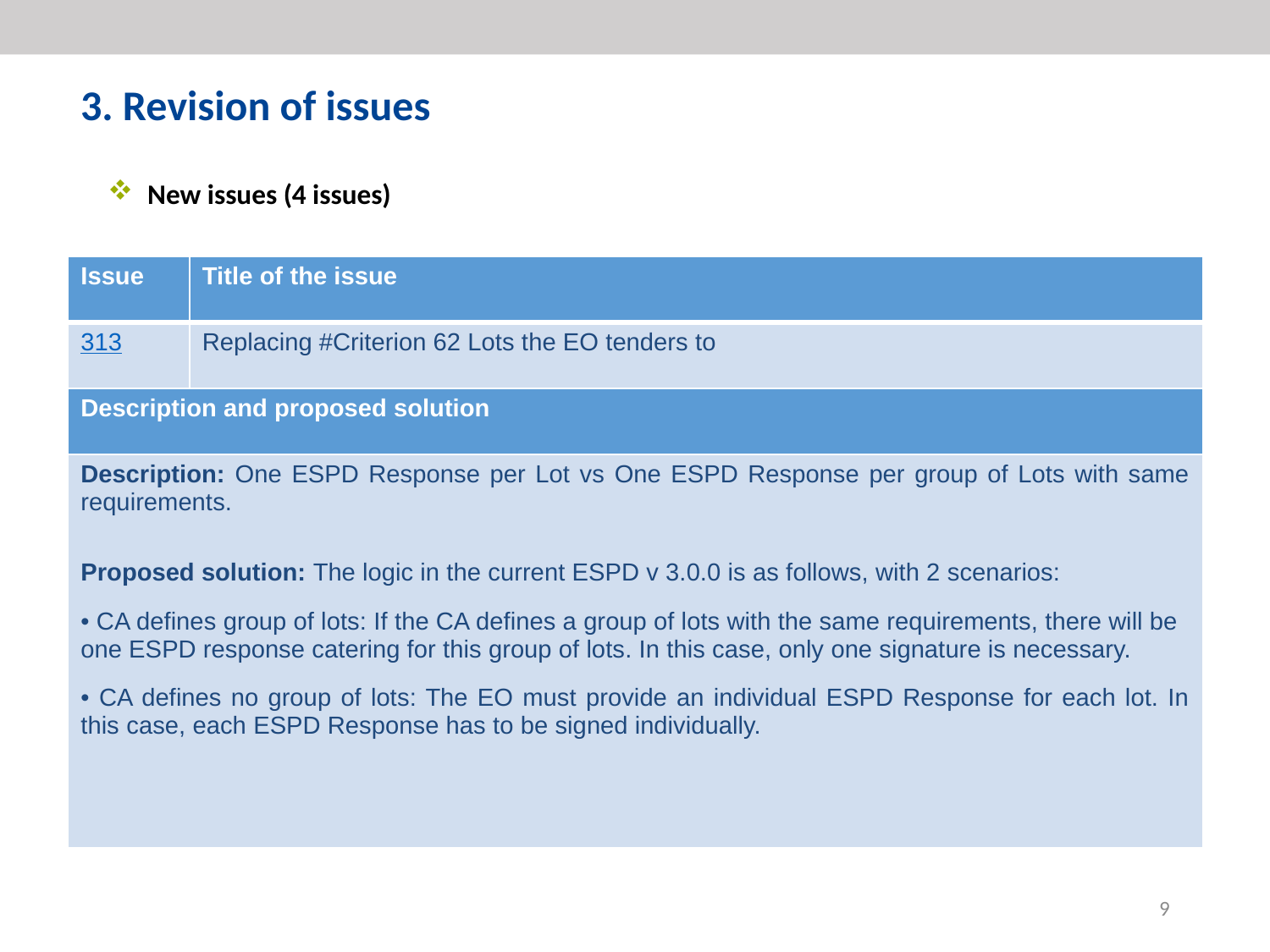

3. Revision of issues

New issues (4 issues)

| Issue | Title of the issue |
| --- | --- |
| 313 | Replacing #Criterion 62 Lots the EO tenders to |
| Description and proposed solution |  |
| Description: One ESPD Response per Lot vs One ESPD Response per group of Lots with same requirements. Proposed solution: The logic in the current ESPD v 3.0.0 is as follows, with 2 scenarios: • CA defines group of lots: If the CA defines a group of lots with the same requirements, there will be one ESPD response catering for this group of lots. In this case, only one signature is necessary. • CA defines no group of lots: The EO must provide an individual ESPD Response for each lot. In this case, each ESPD Response has to be signed individually. |  |
9